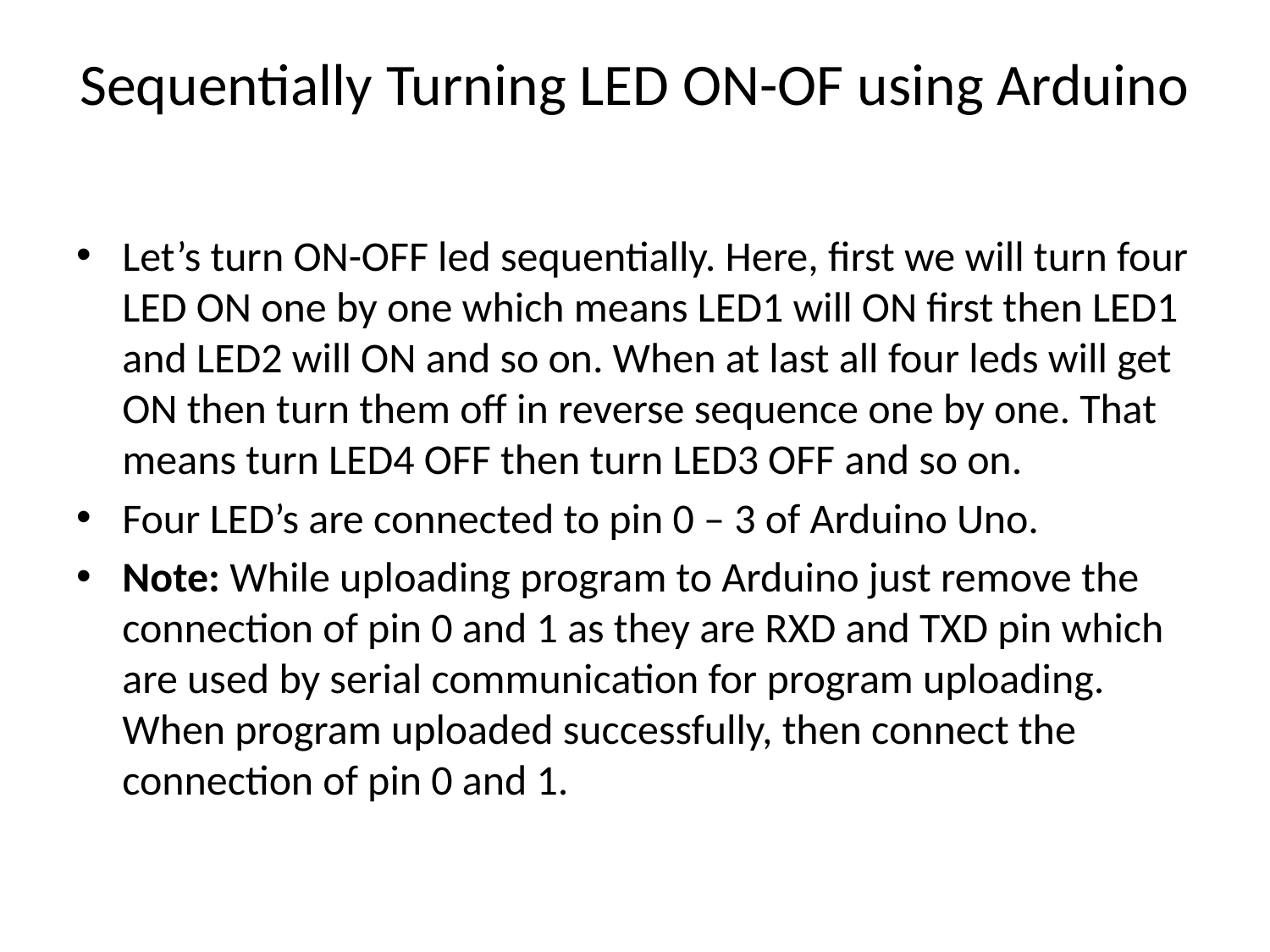

# Sequentially Turning LED ON-OF using Arduino
Let’s turn ON-OFF led sequentially. Here, first we will turn four LED ON one by one which means LED1 will ON first then LED1 and LED2 will ON and so on. When at last all four leds will get ON then turn them off in reverse sequence one by one. That means turn LED4 OFF then turn LED3 OFF and so on.
Four LED’s are connected to pin 0 – 3 of Arduino Uno.
Note: While uploading program to Arduino just remove the connection of pin 0 and 1 as they are RXD and TXD pin which are used by serial communication for program uploading. When program uploaded successfully, then connect the connection of pin 0 and 1.